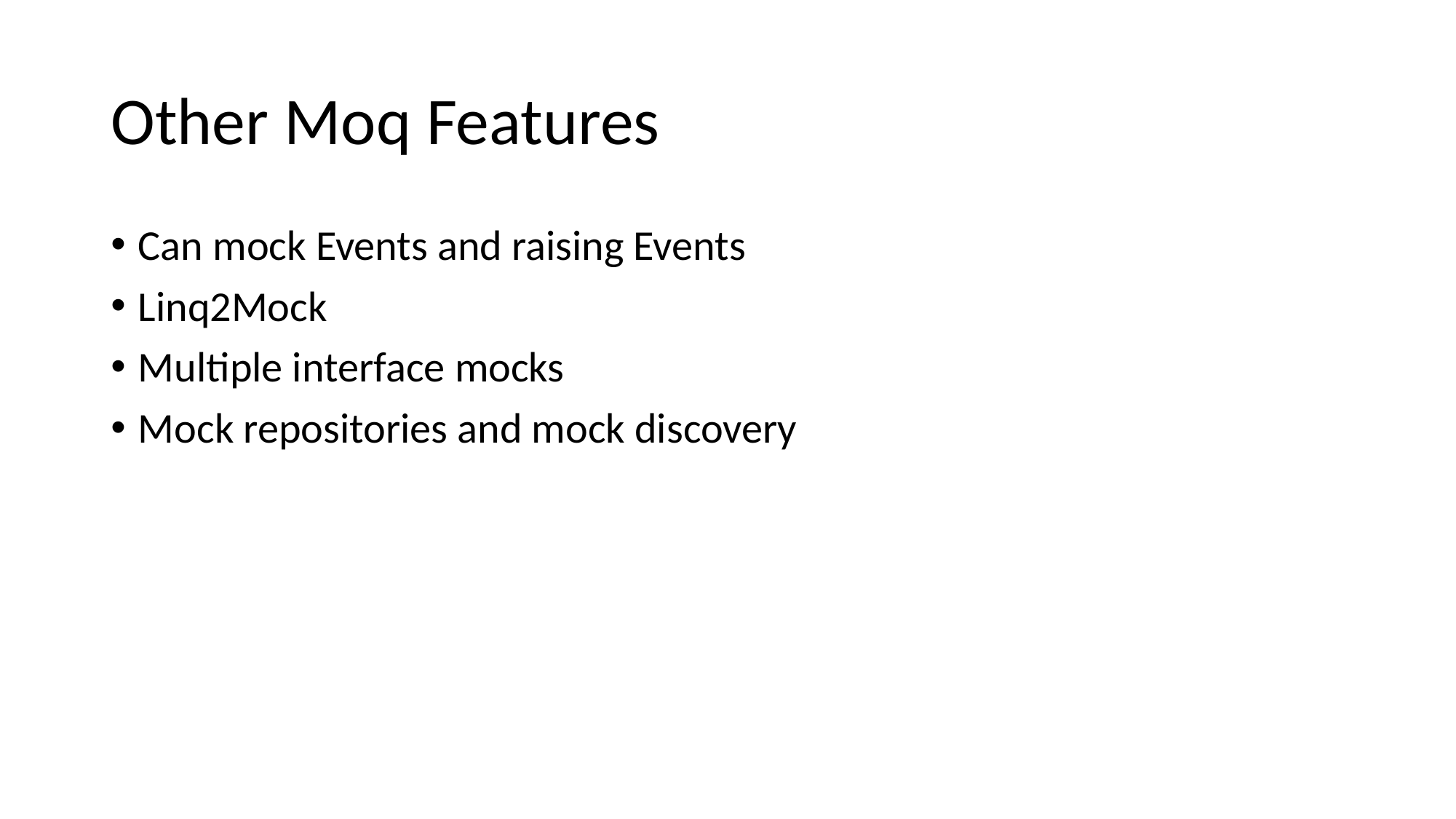

# Other Moq Features
Can mock Events and raising Events
Linq2Mock
Multiple interface mocks
Mock repositories and mock discovery